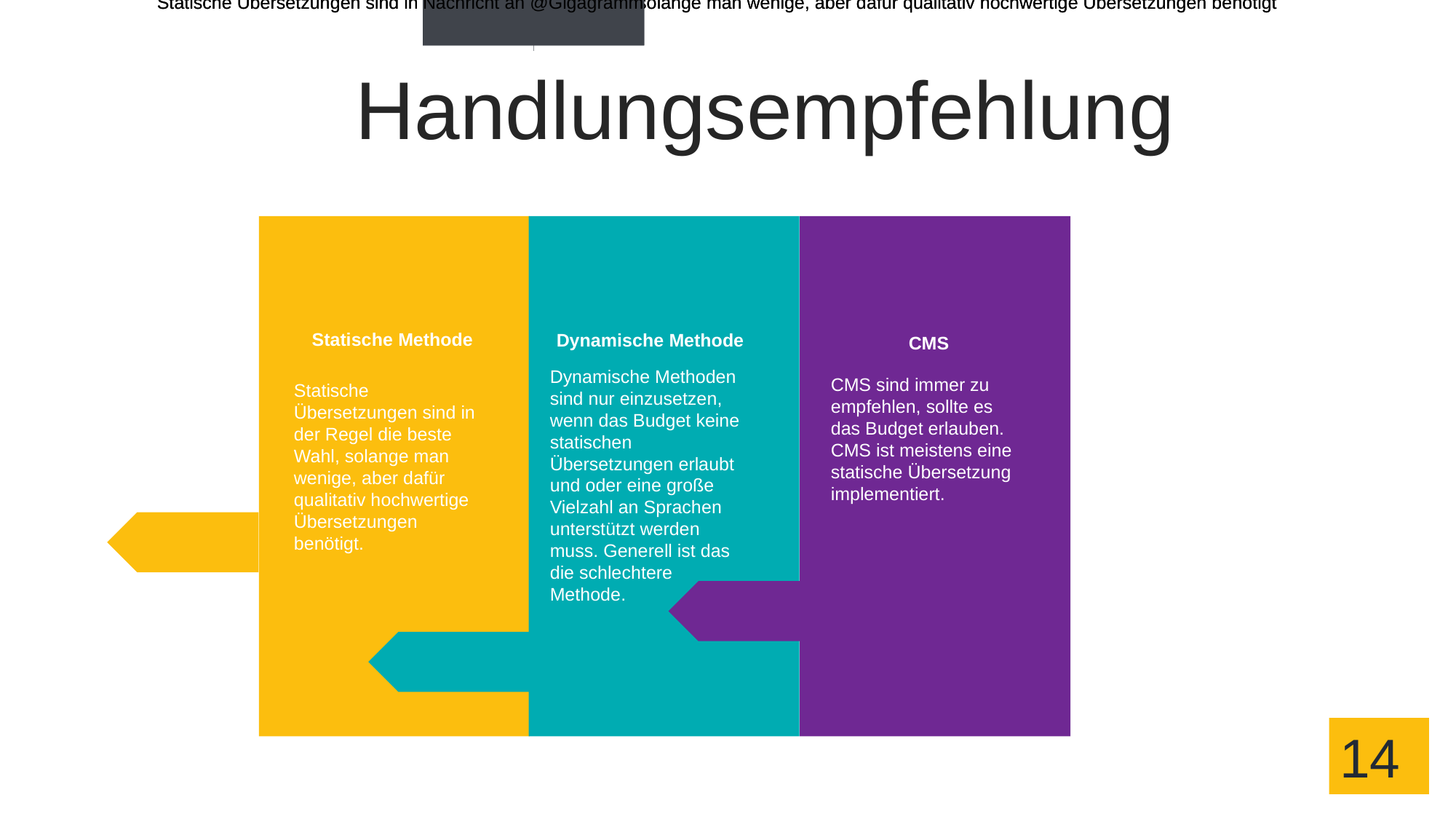

Statische Übersetzungen sind in der Regel die beste Wahl, solange man wenige, aber dafür qualitativ hochwertige Übersetzungen benötigt

Nachricht an @Gigagramm

Statische Übersetzungen sind in der Regel die beste Wahl, solange man wenige, aber dafür qualitativ hochwertige Übersetzungen benötigt

Nachricht an @Gigagramm

Handlungsempfehlung

Statische Methode
Statische Übersetzungen sind in der Regel die beste Wahl, solange man wenige, aber dafür qualitativ hochwertige Übersetzungen benötigt.

Dynamische Methode
Dynamische Methoden sind nur einzusetzen, wenn das Budget keine statischen Übersetzungen erlaubt und oder eine große Vielzahl an Sprachen unterstützt werden muss. Generell ist das die schlechtere Methode.
CMS
CMS sind immer zu empfehlen, sollte es das Budget erlauben.
CMS ist meistens eine statische Übersetzung implementiert.

14